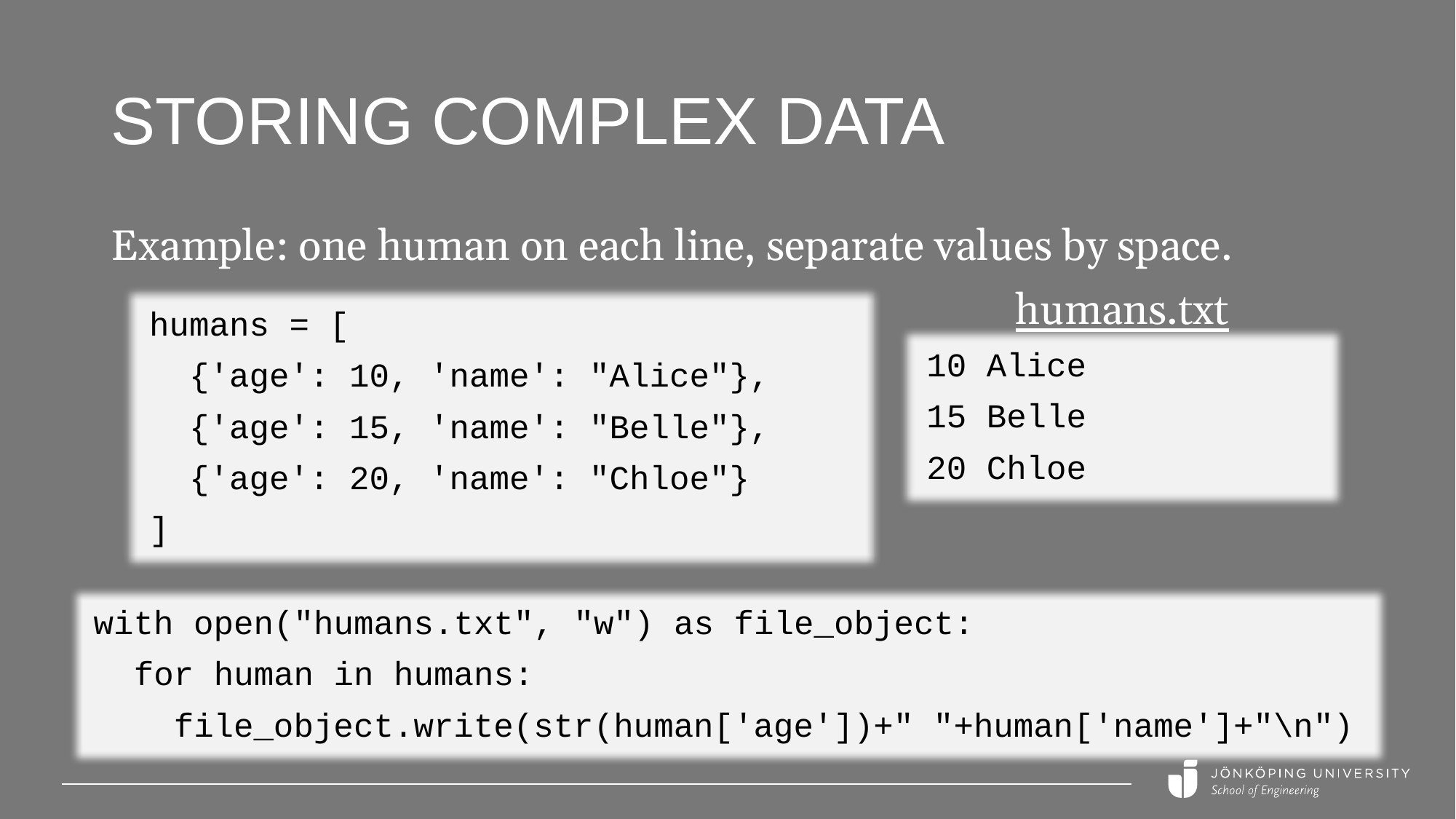

# Storing complex data
Example: one human on each line, separate values by space.
humans.txt
humans = [
  {'age': 10, 'name': "Alice"},
  {'age': 15, 'name': "Belle"},
  {'age': 20, 'name': "Chloe"}
]
10 Alice
15 Belle
20 Chloe
with open("humans.txt", "w") as file_object:
  for human in humans:
    file_object.write(str(human['age'])+" "+human['name']+"\n")